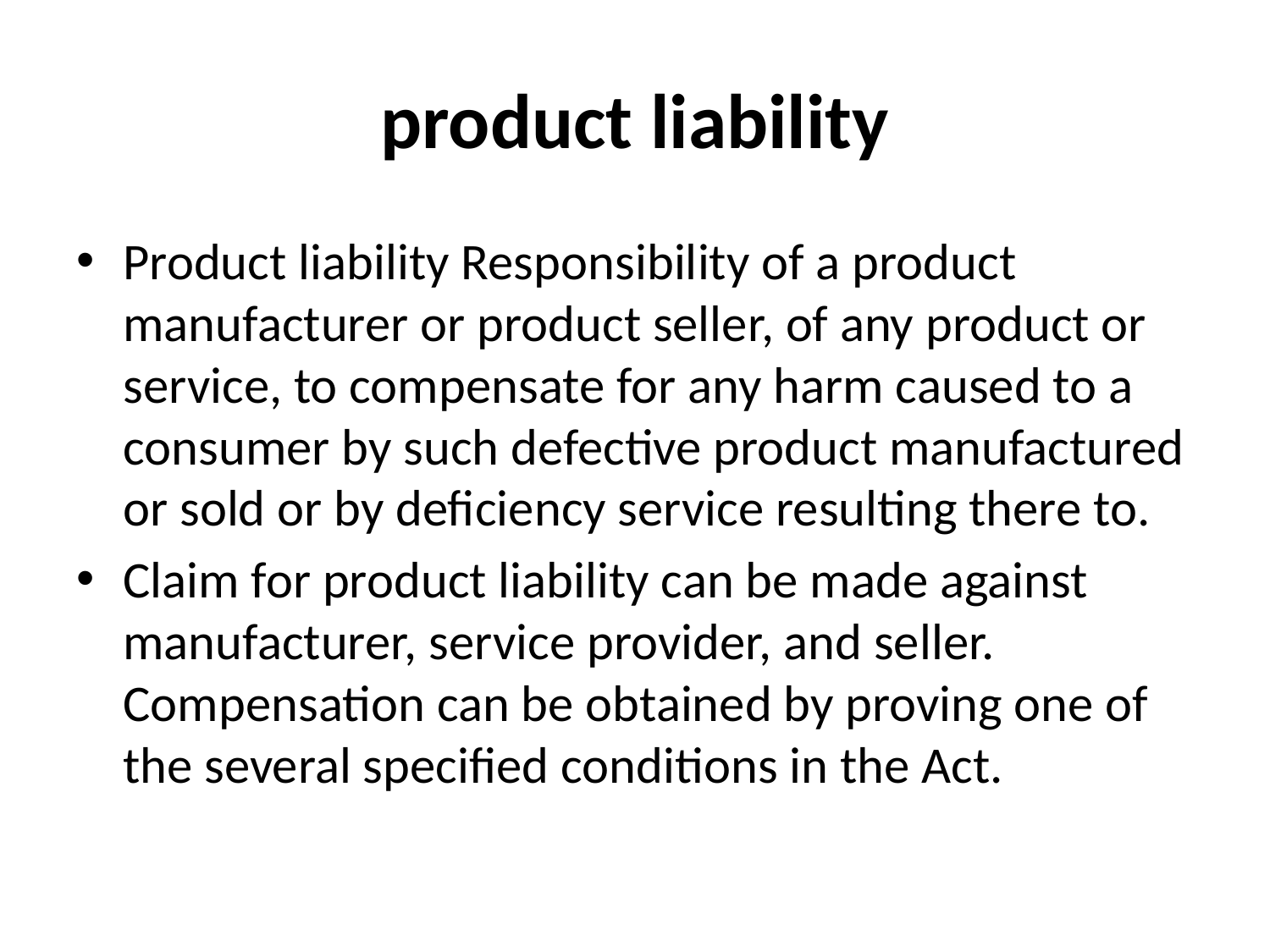

# product liability
Product liability Responsibility of a product manufacturer or product seller, of any product or service, to compensate for any harm caused to a consumer by such defective product manufactured or sold or by deficiency service resulting there to.
Claim for product liability can be made against manufacturer, service provider, and seller. Compensation can be obtained by proving one of the several specified conditions in the Act.